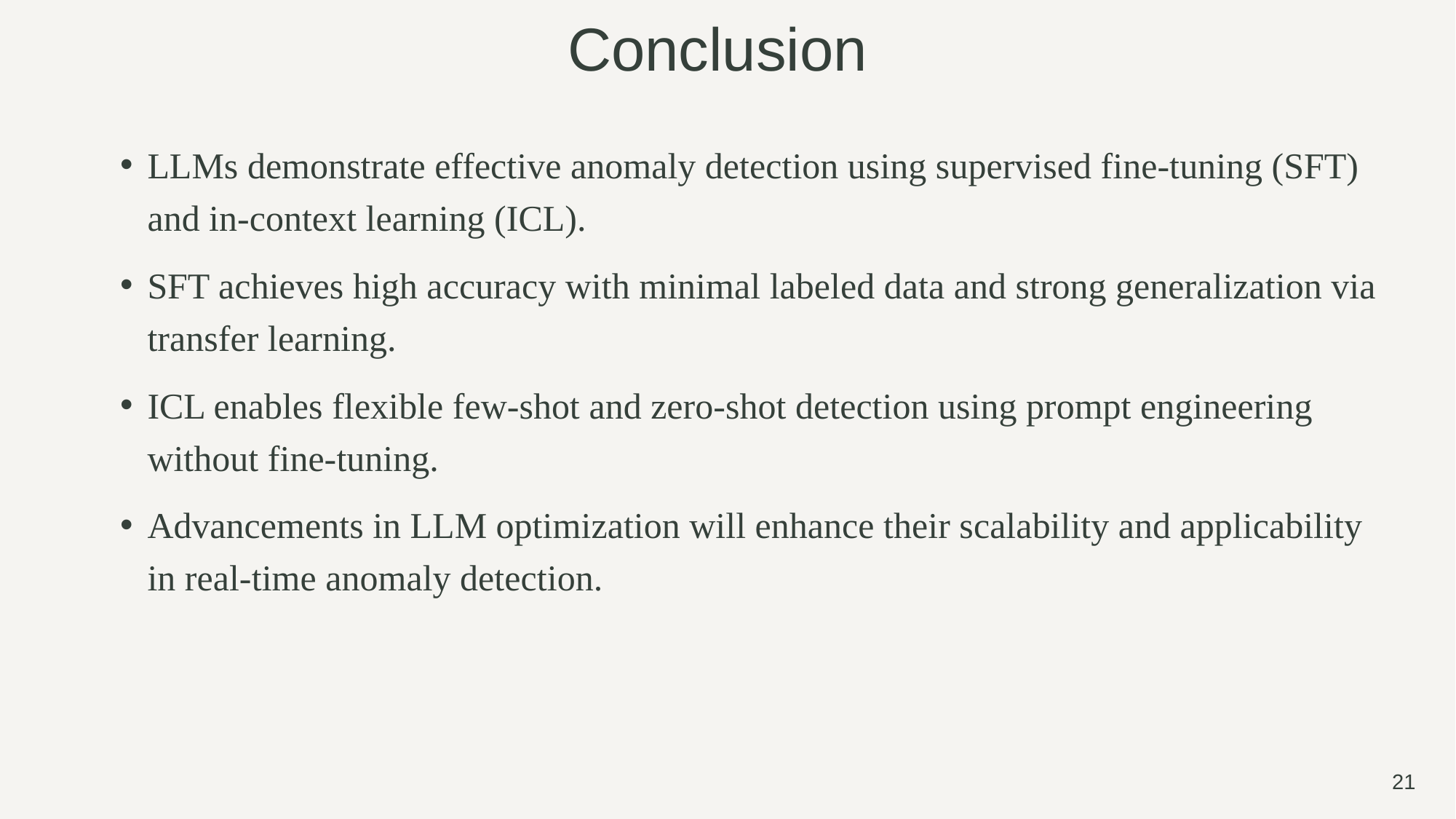

Conclusion
LLMs demonstrate effective anomaly detection using supervised fine-tuning (SFT) and in-context learning (ICL).
SFT achieves high accuracy with minimal labeled data and strong generalization via transfer learning.
ICL enables flexible few-shot and zero-shot detection using prompt engineering without fine-tuning.
Advancements in LLM optimization will enhance their scalability and applicability in real-time anomaly detection.
21